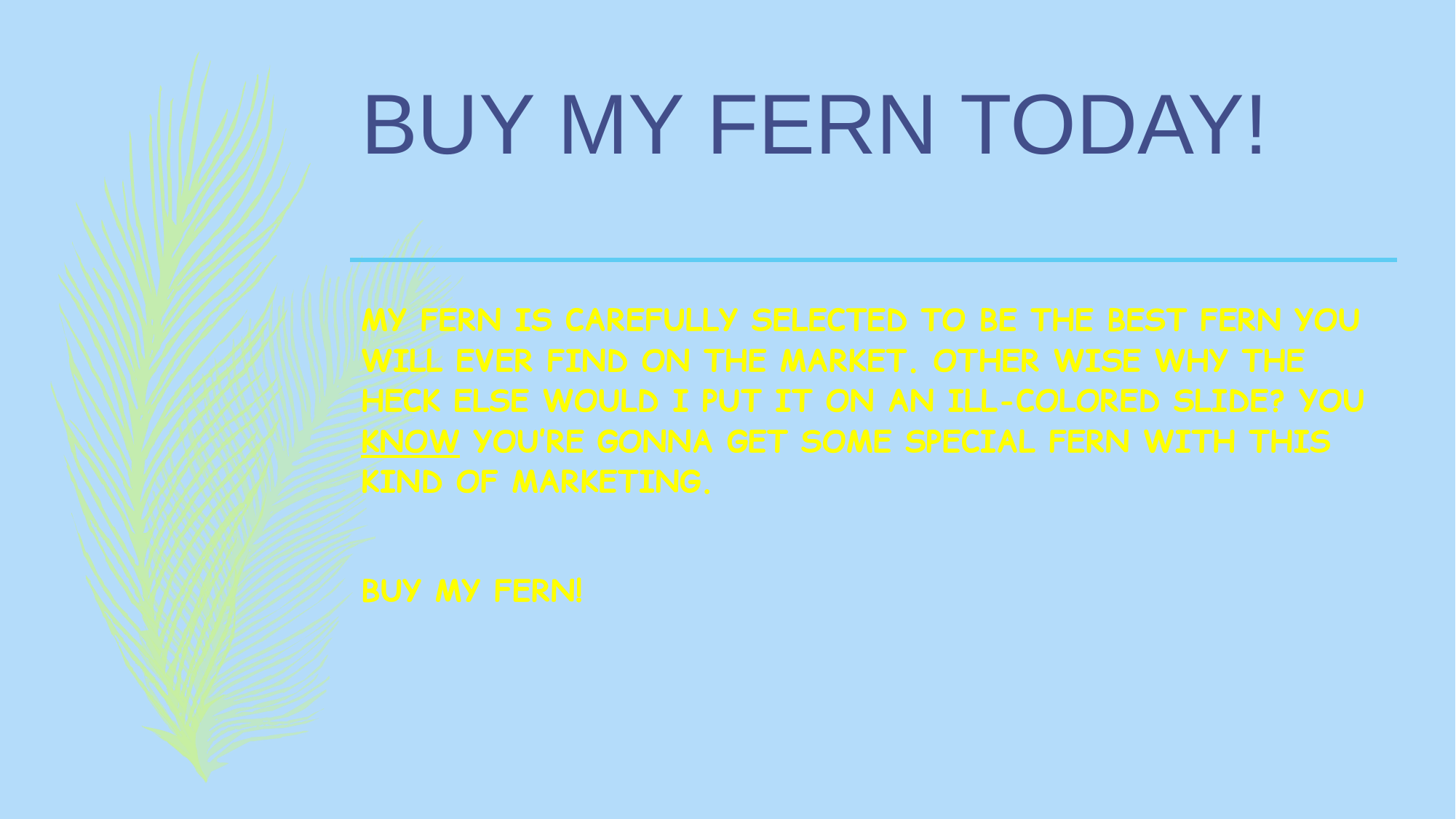

# BUY MY FERN TODAY!
MY FERN IS CAREFULLY SELECTED TO BE THE BEST FERN YOU WILL EVER FIND ON THE MARKET. OTHER WISE WHY THE HECK ELSE WOULD I PUT IT ON AN ILL-COLORED SLIDE? YOU KNOW YOU’RE GONNA GET SOME SPECIAL FERN WITH THIS KIND OF MARKETING.

BUY MY FERN!